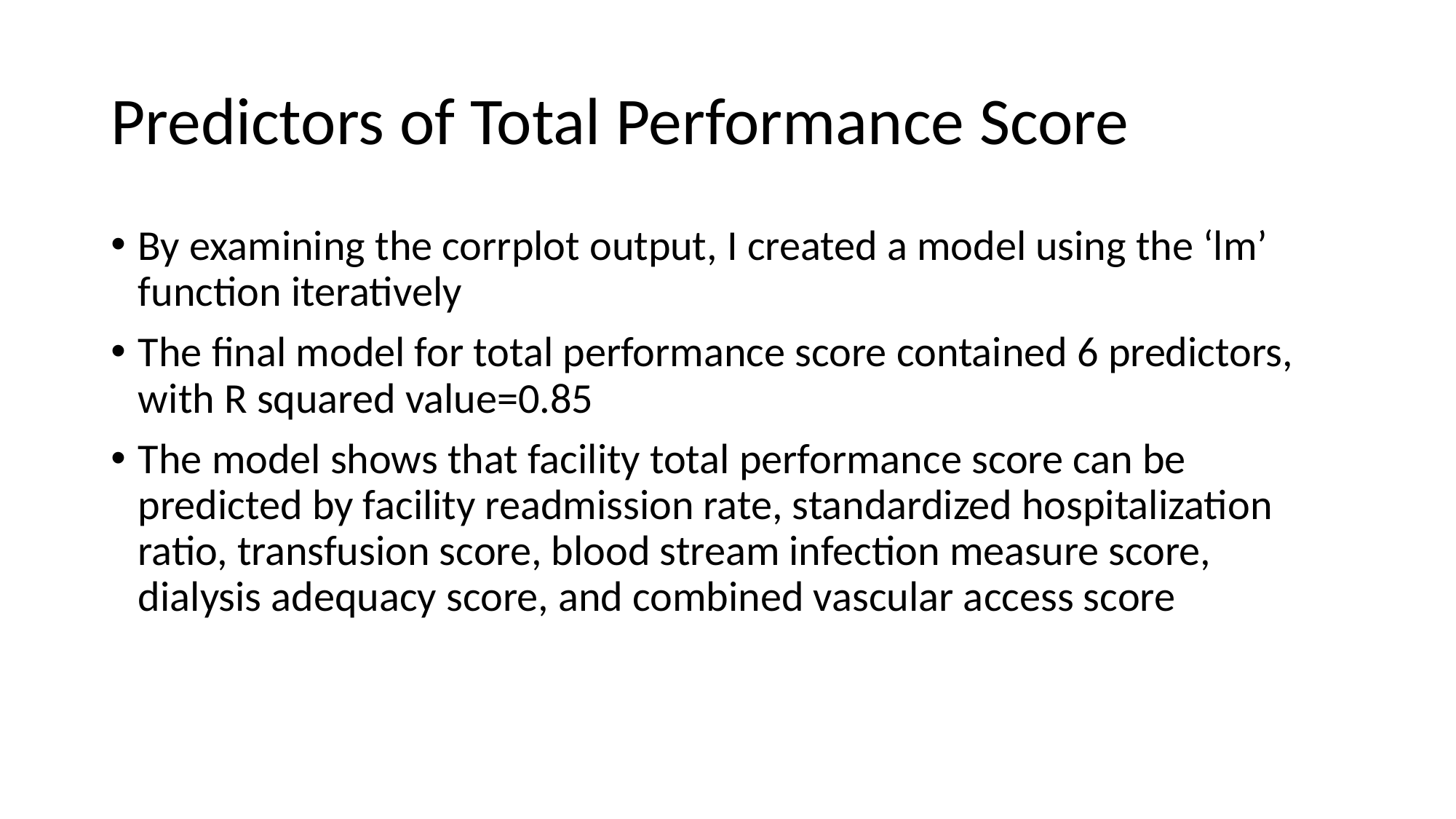

# Predictors of Total Performance Score
By examining the corrplot output, I created a model using the ‘lm’ function iteratively
The final model for total performance score contained 6 predictors, with R squared value=0.85
The model shows that facility total performance score can be predicted by facility readmission rate, standardized hospitalization ratio, transfusion score, blood stream infection measure score, dialysis adequacy score, and combined vascular access score